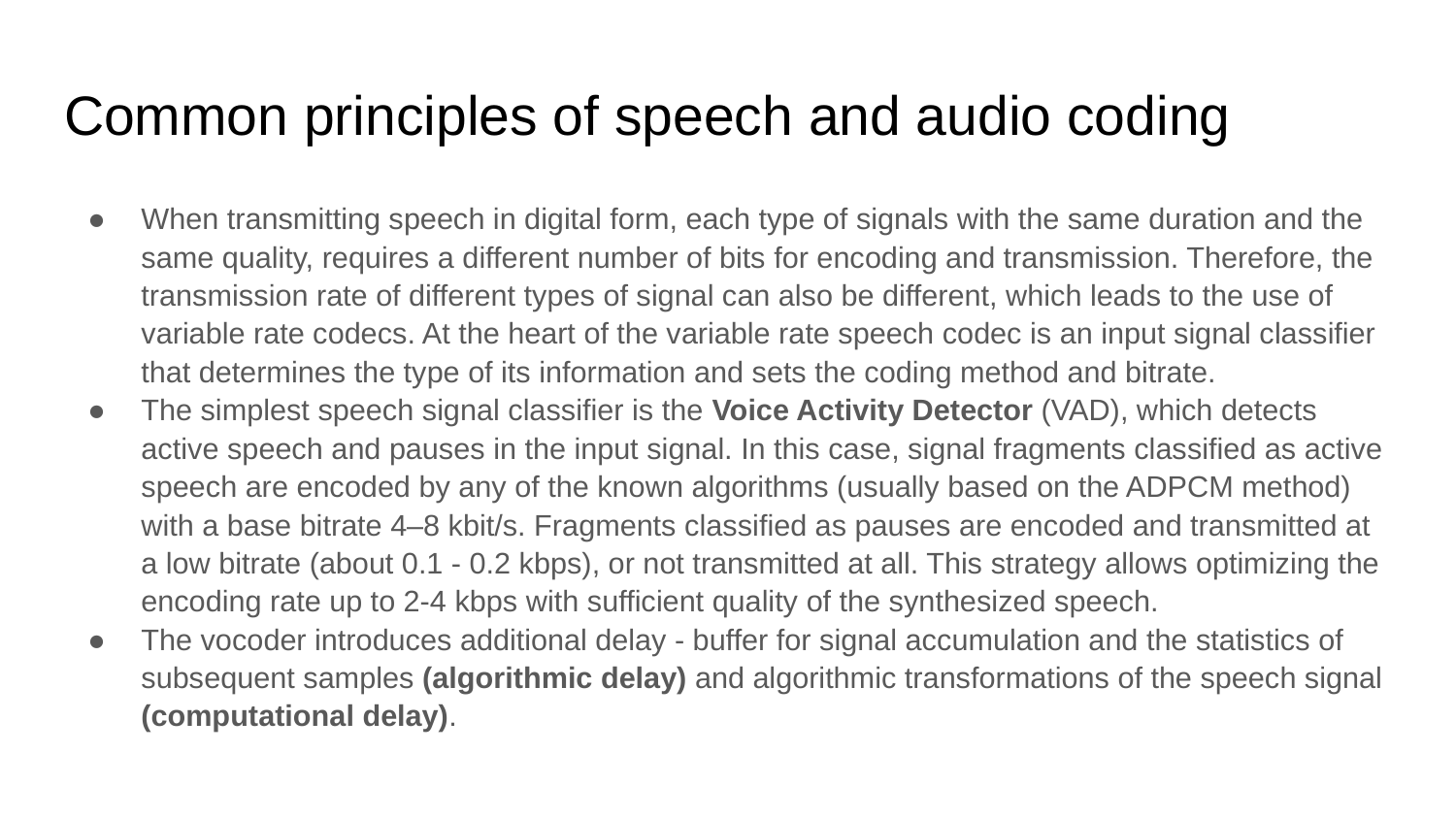

# Common principles of speech and audio coding
When transmitting speech in digital form, each type of signals with the same duration and the same quality, requires a different number of bits for encoding and transmission. Therefore, the transmission rate of different types of signal can also be different, which leads to the use of variable rate codecs. At the heart of the variable rate speech codec is an input signal classifier that determines the type of its information and sets the coding method and bitrate.
The simplest speech signal classifier is the Voice Activity Detector (VAD), which detects active speech and pauses in the input signal. In this case, signal fragments classified as active speech are encoded by any of the known algorithms (usually based on the ADPCM method) with a base bitrate 4–8 kbit/s. Fragments classified as pauses are encoded and transmitted at a low bitrate (about 0.1 - 0.2 kbps), or not transmitted at all. This strategy allows optimizing the encoding rate up to 2-4 kbps with sufficient quality of the synthesized speech.
The vocoder introduces additional delay - buffer for signal accumulation and the statistics of subsequent samples (algorithmic delay) and algorithmic transformations of the speech signal (computational delay).